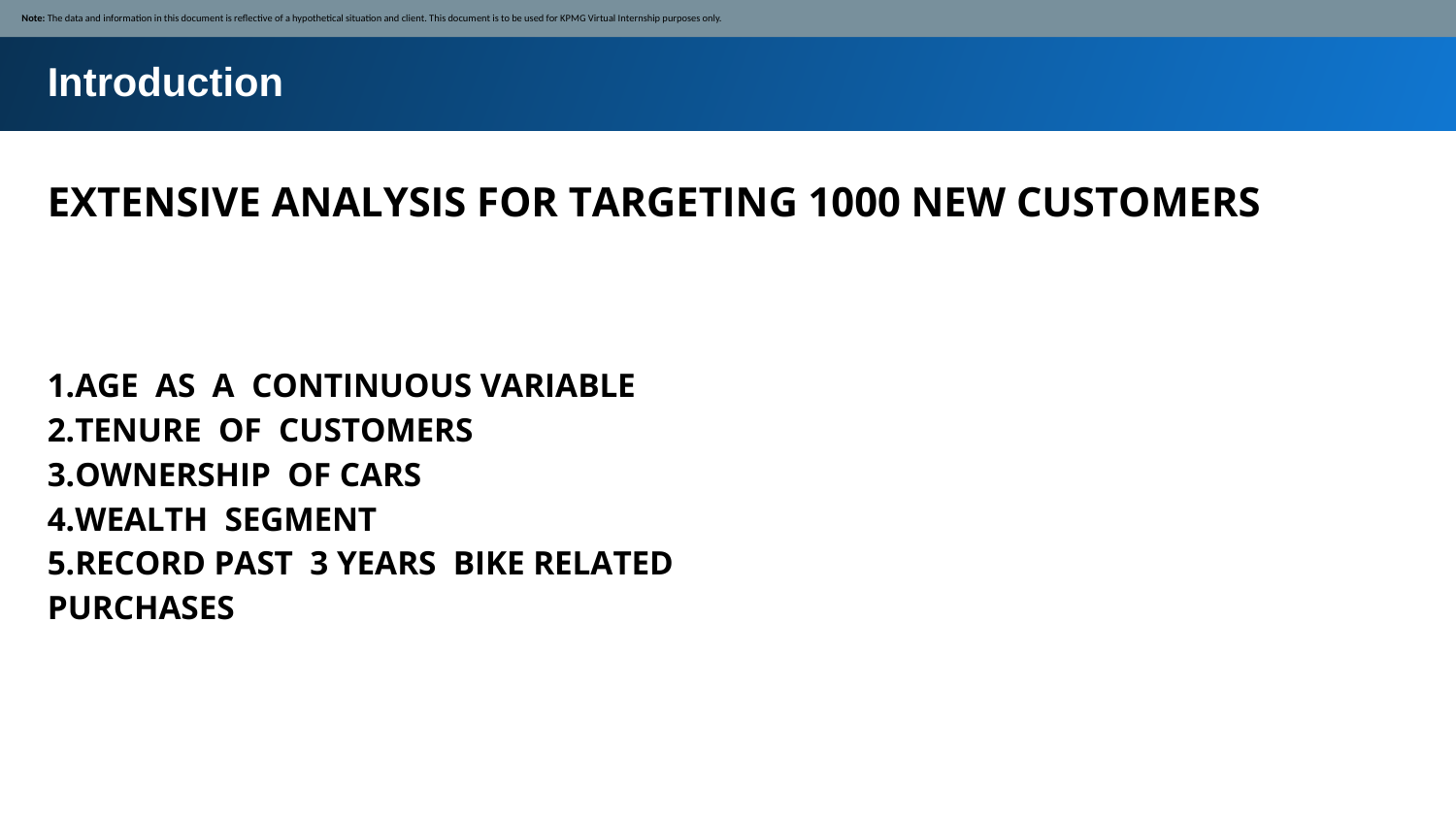

Note: The data and information in this document is reflective of a hypothetical situation and client. This document is to be used for KPMG Virtual Internship purposes only.
Introduction
EXTENSIVE ANALYSIS FOR TARGETING 1000 NEW CUSTOMERS

1.AGE  AS  A  CONTINUOUS VARIABLE
2.TENURE  OF  CUSTOMERS
3.OWNERSHIP  OF CARS
4.WEALTH  SEGMENT
5.RECORD PAST  3 YEARS  BIKE RELATED PURCHASES